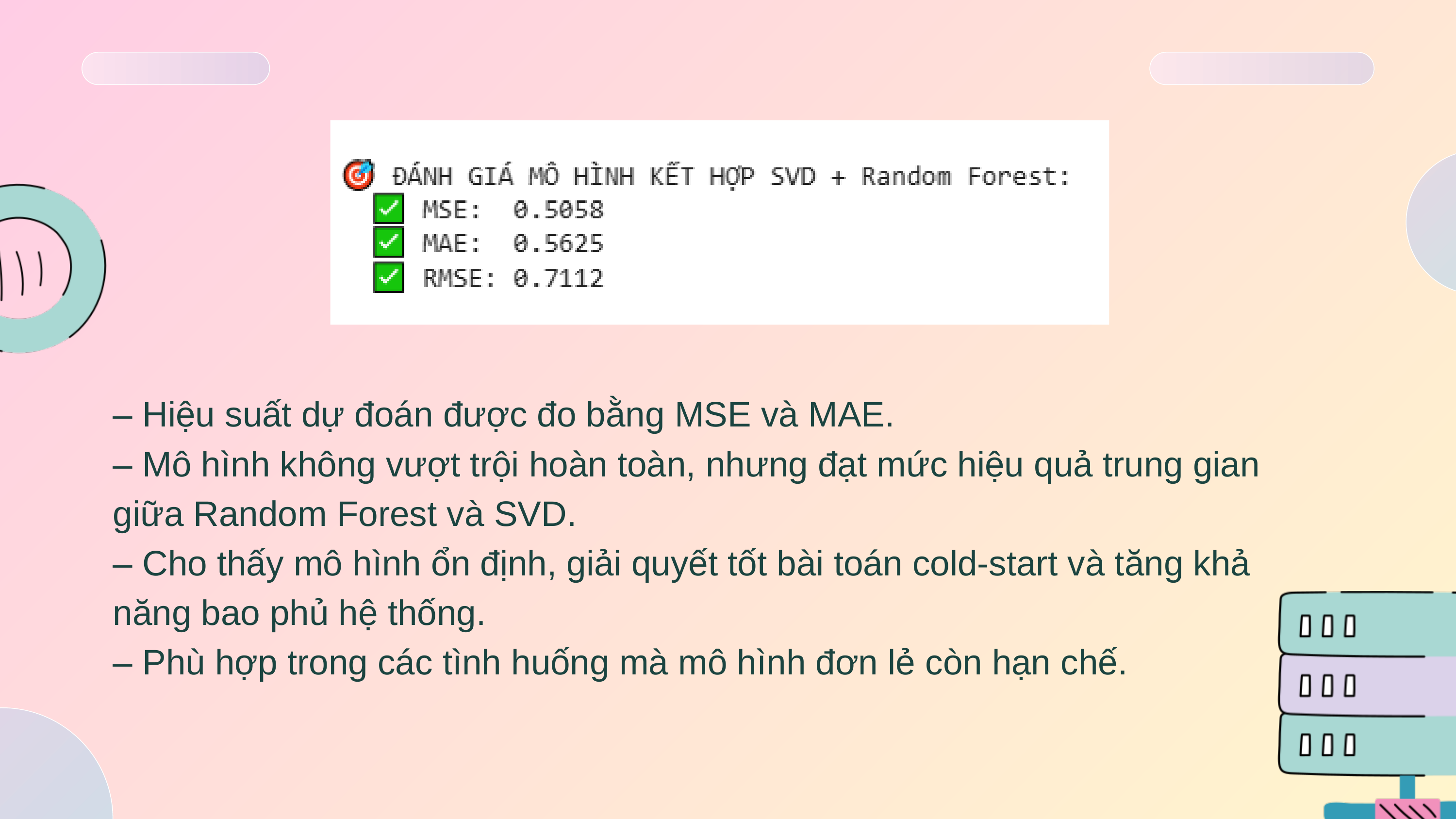

– Hiệu suất dự đoán được đo bằng MSE và MAE.
– Mô hình không vượt trội hoàn toàn, nhưng đạt mức hiệu quả trung gian giữa Random Forest và SVD.
– Cho thấy mô hình ổn định, giải quyết tốt bài toán cold-start và tăng khả năng bao phủ hệ thống.
– Phù hợp trong các tình huống mà mô hình đơn lẻ còn hạn chế.